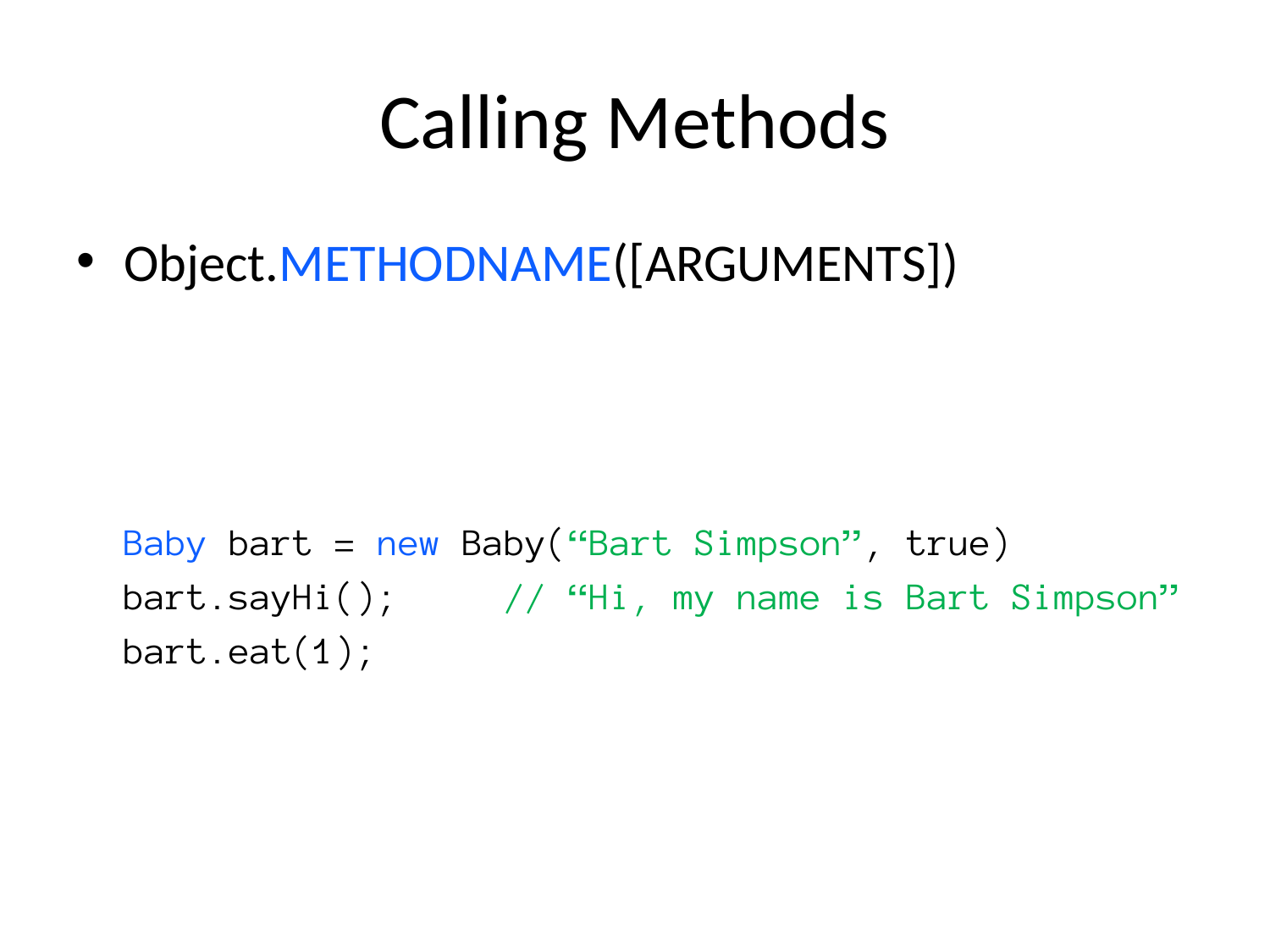

# Calling Methods
Object.METHODNAME([ARGUMENTS])

	Baby bart = new Baby(“Bart Simpson”, true)
	bart.sayHi();	// “Hi, my name is Bart Simpson”
	bart.eat(1);